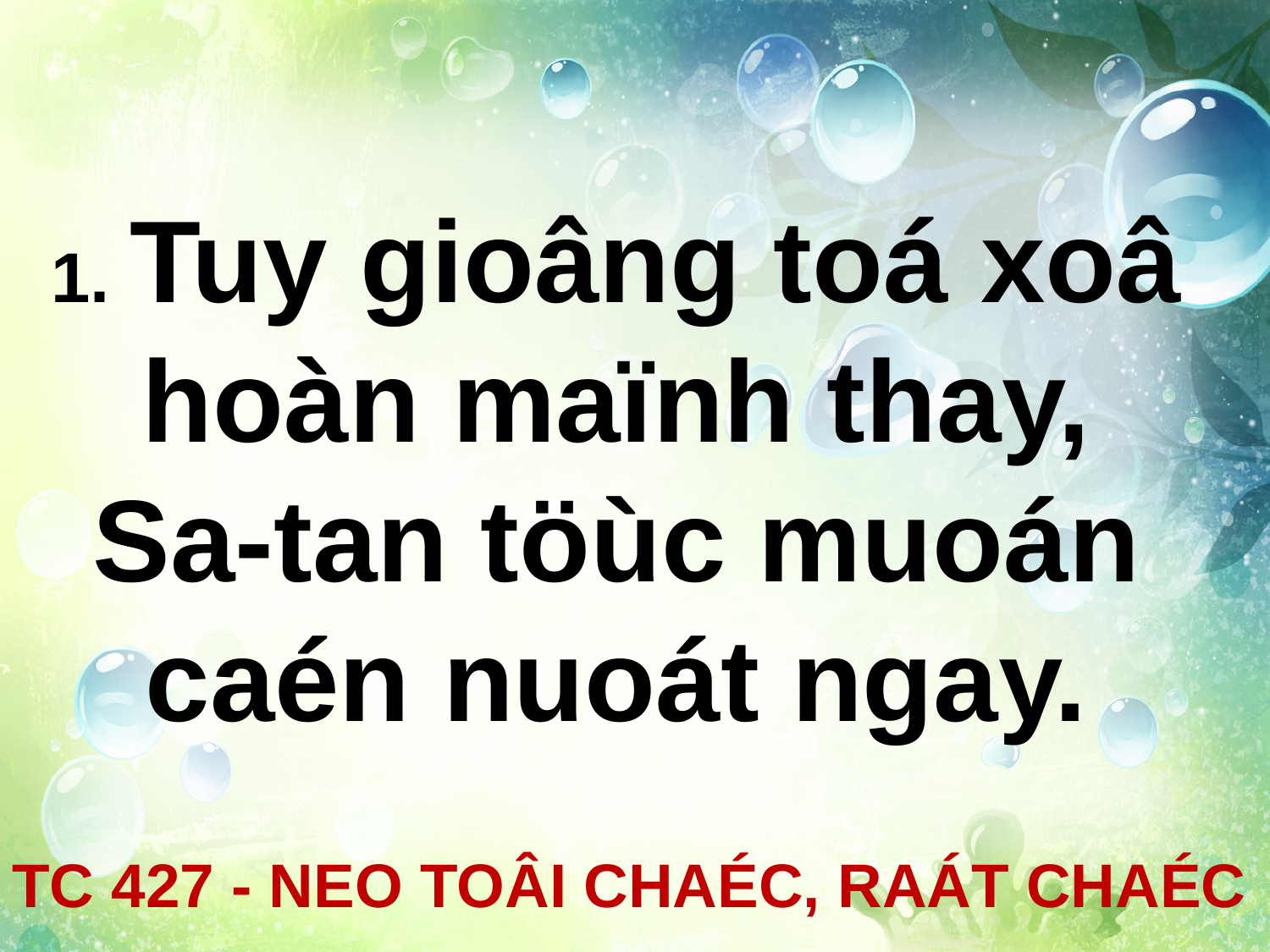

1. Tuy gioâng toá xoâ
hoàn maïnh thay,
Sa-tan töùc muoán
caén nuoát ngay.
TC 427 - NEO TOÂI CHAÉC, RAÁT CHAÉC